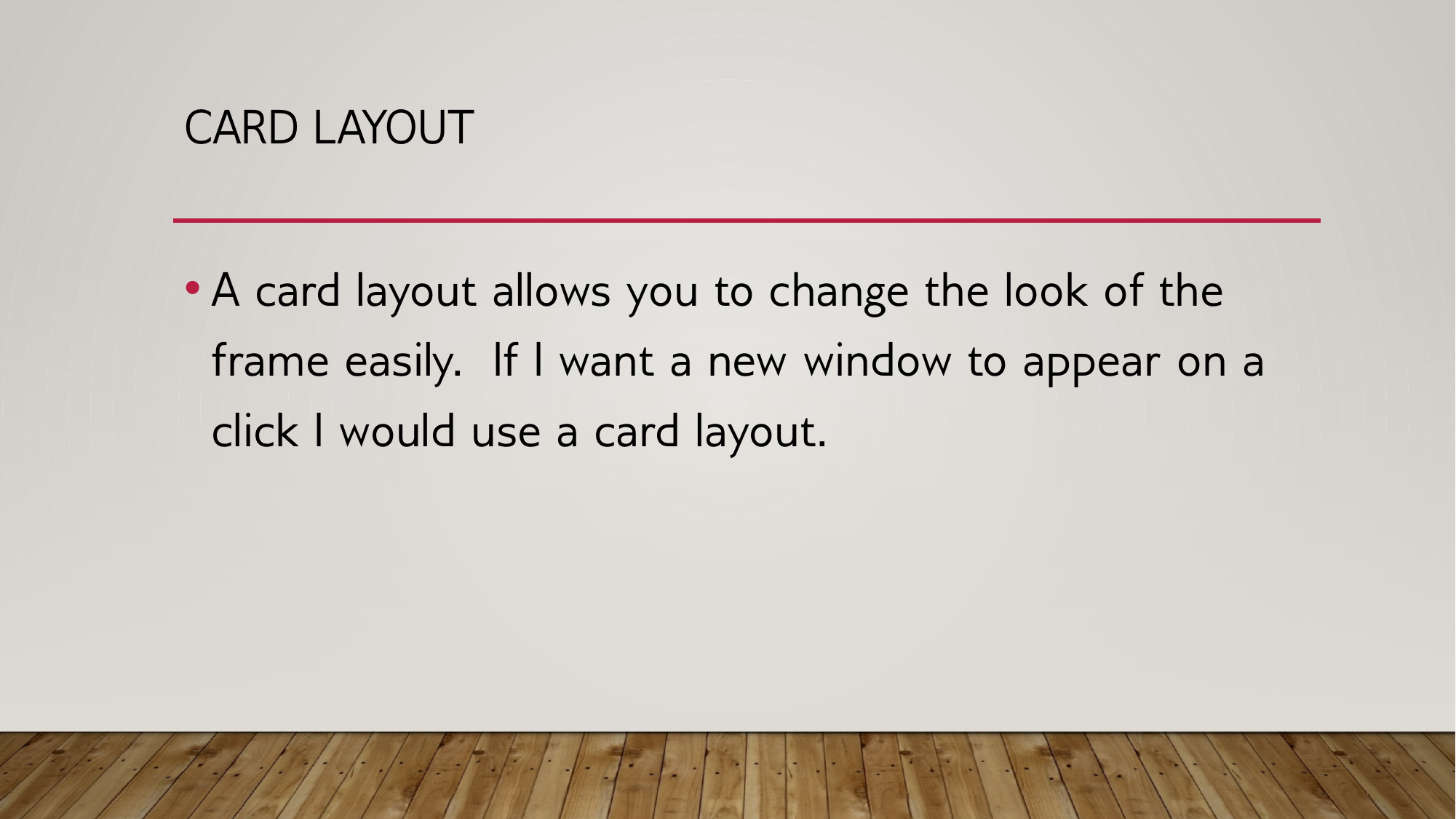

# Card Layout
A card layout allows you to change the look of the frame easily.  If I want a new window to appear on a click I would use a card layout.